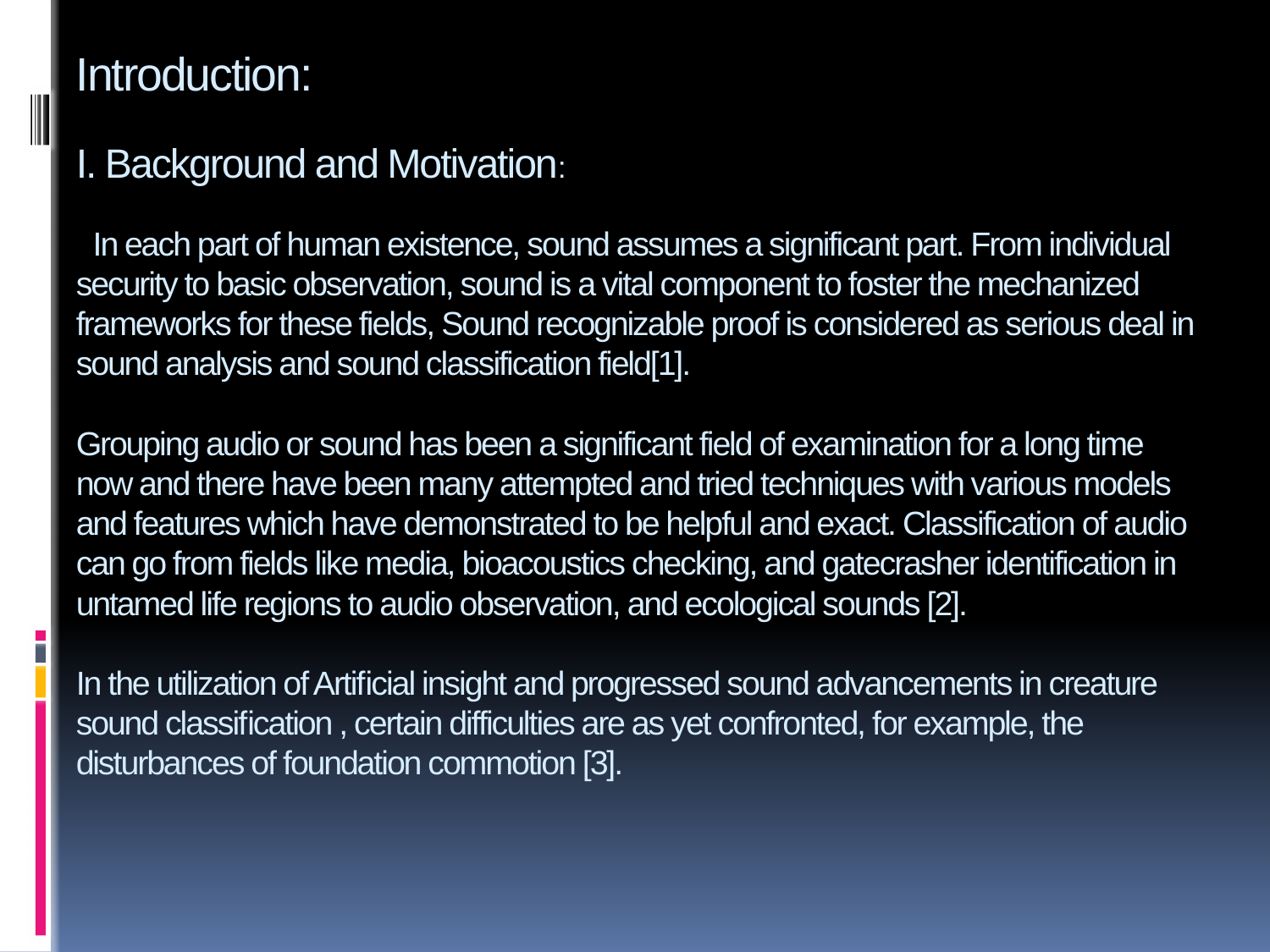

# Introduction: I. Background and Motivation: In each part of human existence, sound assumes a significant part. From individual security to basic observation, sound is a vital component to foster the mechanized frameworks for these fields, Sound recognizable proof is considered as serious deal in sound analysis and sound classification field[1]. Grouping audio or sound has been a significant field of examination for a long time now and there have been many attempted and tried techniques with various models and features which have demonstrated to be helpful and exact. Classification of audio can go from fields like media, bioacoustics checking, and gatecrasher identification in untamed life regions to audio observation, and ecological sounds [2]. In the utilization of Artiﬁcial insight and progressed sound advancements in creature sound classiﬁcation , certain difficulties are as yet confronted, for example, the disturbances of foundation commotion [3].